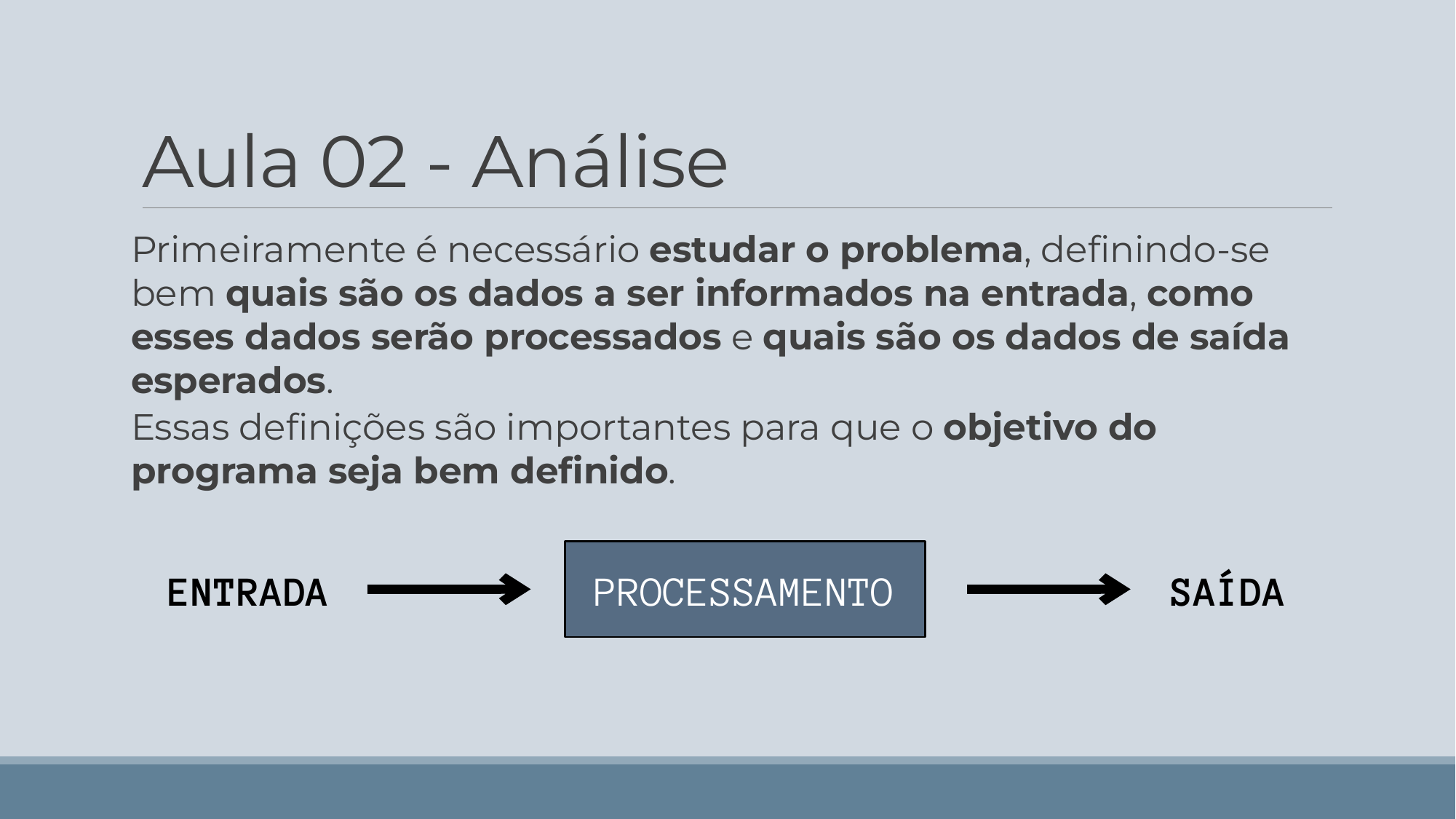

# Aula 02 - Análise
Primeiramente é necessário estudar o problema, definindo-se bem quais são os dados a ser informados na entrada, como esses dados serão processados e quais são os dados de saída esperados.
Essas definições são importantes para que o objetivo do programa seja bem definido.
PROCESSAMENTO
ENTRADA
SAÍDA